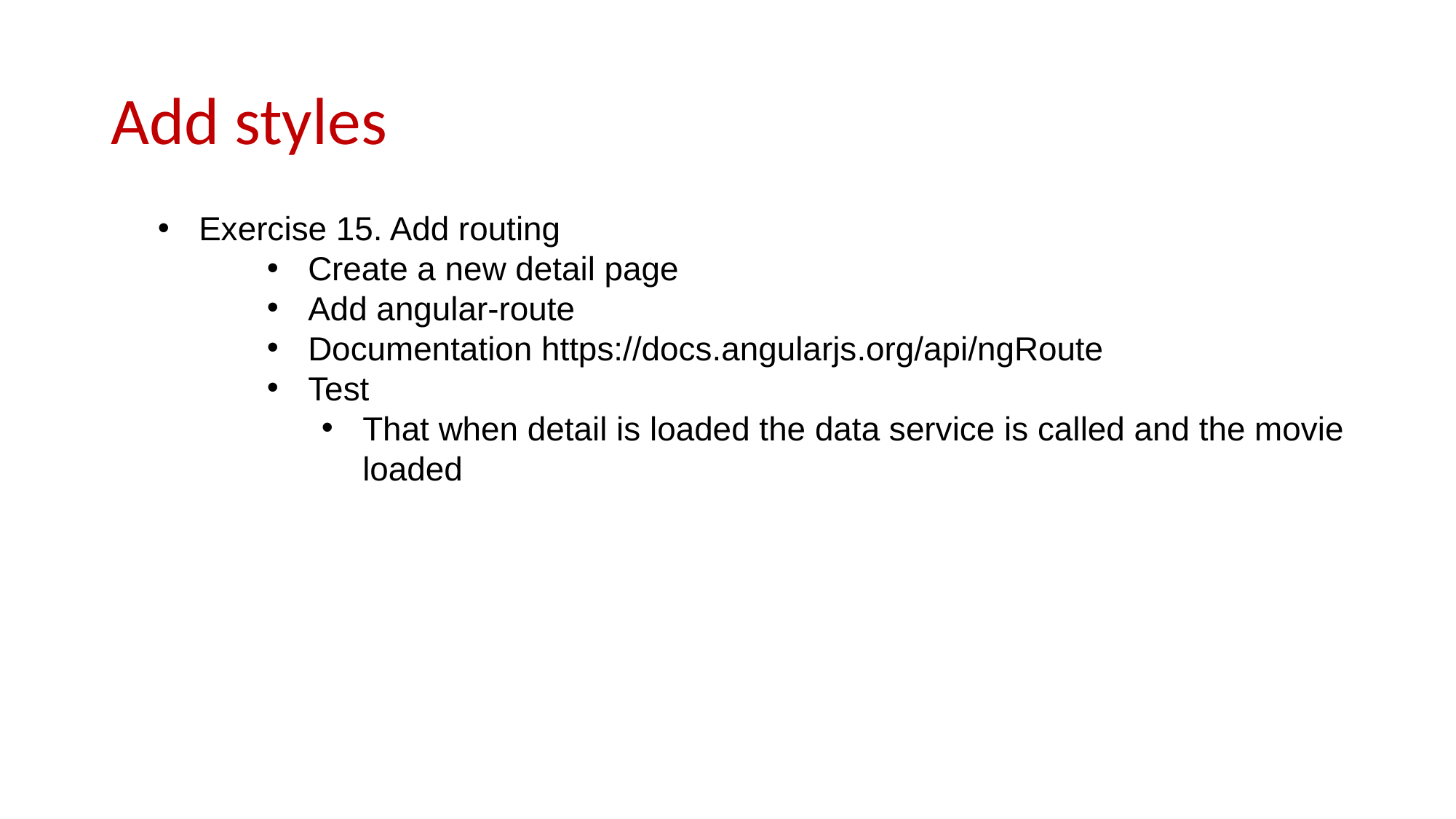

# Add styles
Exercise 15. Add routing
Create a new detail page
Add angular-route
Documentation https://docs.angularjs.org/api/ngRoute
Test
That when detail is loaded the data service is called and the movie loaded